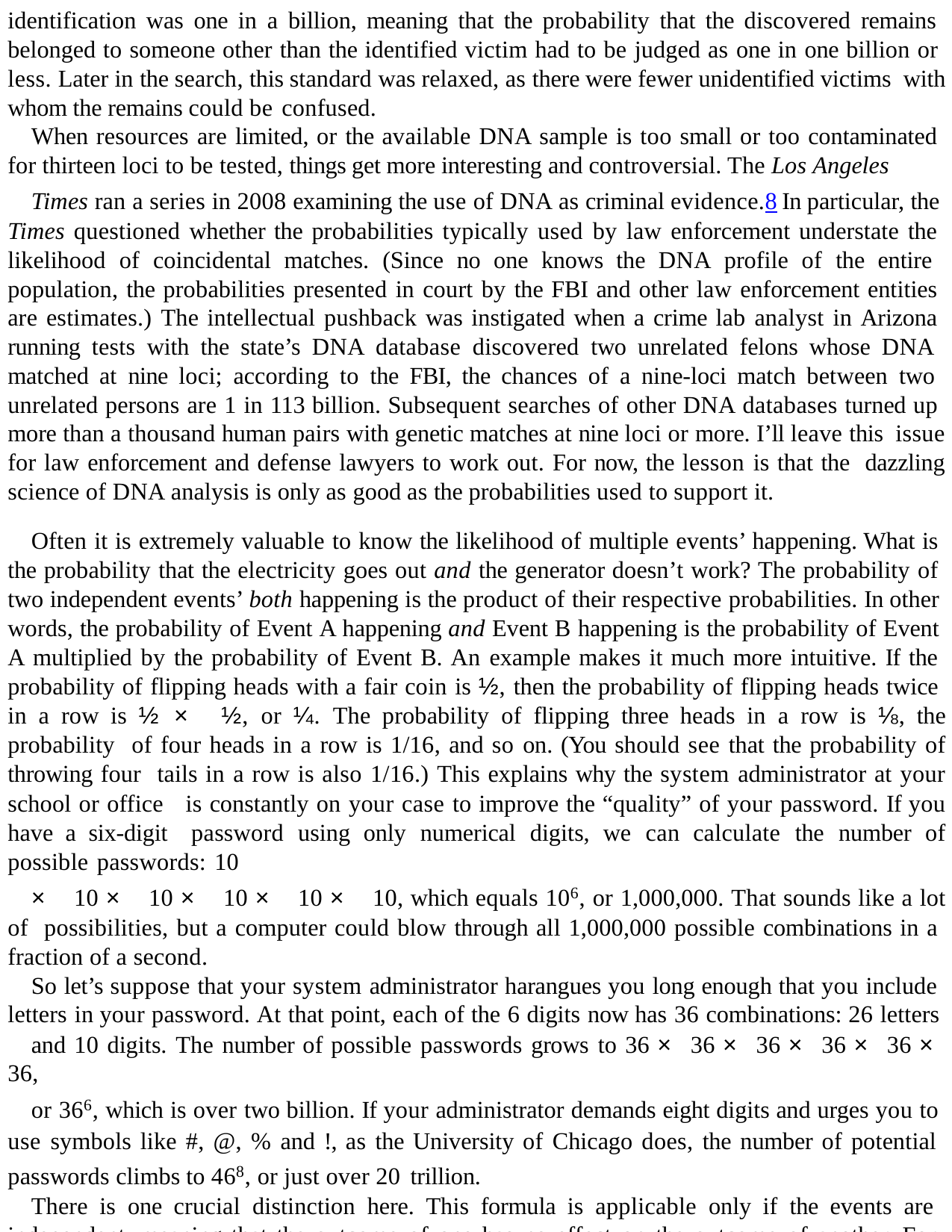

identification was one in a billion, meaning that the probability that the discovered remains  belonged to someone other than the identified victim had to be judged as one in one billion or  less. Later in the search, this standard was relaxed, as there were fewer unidentified victims  with whom the remains could be confused.
When resources are limited, or the available DNA sample is too small or too contaminated  for thirteen loci to be tested, things get more interesting and controversial. The Los Angeles
Times ran a series in 2008 examining the use of DNA as criminal evidence.8 In particular, the  Times questioned whether the probabilities typically used by law enforcement understate the  likelihood of coincidental matches. (Since no one knows the DNA profile of the entire  population, the probabilities presented in court by the FBI and other law enforcement entities  are estimates.) The intellectual pushback was instigated when a crime lab analyst in Arizona  running tests with the state’s DNA database discovered two unrelated felons whose DNA  matched at nine loci; according to the FBI, the chances of a nine-loci match between two  unrelated persons are 1 in 113 billion. Subsequent searches of other DNA databases turned up  more than a thousand human pairs with genetic matches at nine loci or more. I’ll leave this  issue for law enforcement and defense lawyers to work out. For now, the lesson is that the  dazzling science of DNA analysis is only as good as the probabilities used to support it.
Often it is extremely valuable to know the likelihood of multiple events’ happening. What is  the probability that the electricity goes out and the generator doesn’t work? The probability of  two independent events’ both happening is the product of their respective probabilities. In other  words, the probability of Event A happening and Event B happening is the probability of Event  A multiplied by the probability of Event B. An example makes it much more intuitive. If the  probability of flipping heads with a fair coin is ½, then the probability of flipping heads twice  in a row is ½ × ½, or ¼. The probability of flipping three heads in a row is ⅛, the probability  of four heads in a row is 1/16, and so on. (You should see that the probability of throwing four  tails in a row is also 1/16.) This explains why the system administrator at your school or office   is constantly on your case to improve the “quality” of your password. If you have a six-digit  password using only numerical digits, we can calculate the number of possible passwords: 10
× 10 × 10 × 10 × 10 × 10, which equals 106, or 1,000,000. That sounds like a lot of  possibilities, but a computer could blow through all 1,000,000 possible combinations in a  fraction of a second.
So let’s suppose that your system administrator harangues you long enough that you include  letters in your password. At that point, each of the 6 digits now has 36 combinations: 26 letters
and 10 digits. The number of possible passwords grows to 36 × 36 × 36 × 36 × 36 × 36,
or 366, which is over two billion. If your administrator demands eight digits and urges you to  use symbols like #, @, % and !, as the University of Chicago does, the number of potential  passwords climbs to 468, or just over 20 trillion.
There is one crucial distinction here. This formula is applicable only if the events are  independent, meaning that the outcome of one has no effect on the outcome of another. For  example, the probability that you throw heads on the first flip does not change the likelihood of